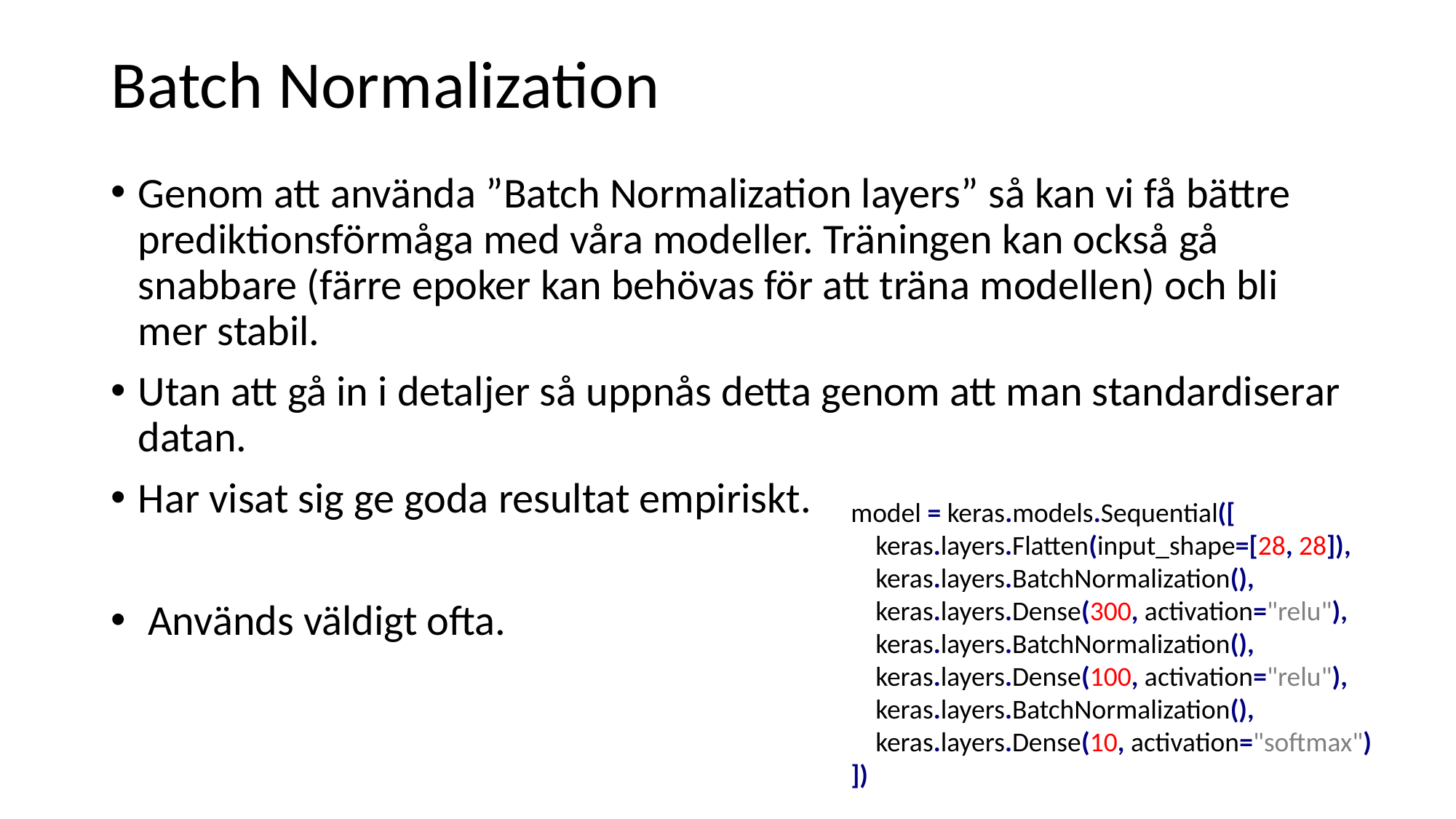

# Batch Normalization
Genom att använda ”Batch Normalization layers” så kan vi få bättre prediktionsförmåga med våra modeller. Träningen kan också gå snabbare (färre epoker kan behövas för att träna modellen) och bli mer stabil.
Utan att gå in i detaljer så uppnås detta genom att man standardiserar datan.
Har visat sig ge goda resultat empiriskt.

 Används väldigt ofta.
model = keras.models.Sequential([
    keras.layers.Flatten(input_shape=[28, 28]),
    keras.layers.BatchNormalization(),
    keras.layers.Dense(300, activation="relu"),
    keras.layers.BatchNormalization(),
    keras.layers.Dense(100, activation="relu"),
    keras.layers.BatchNormalization(),
    keras.layers.Dense(10, activation="softmax")
])